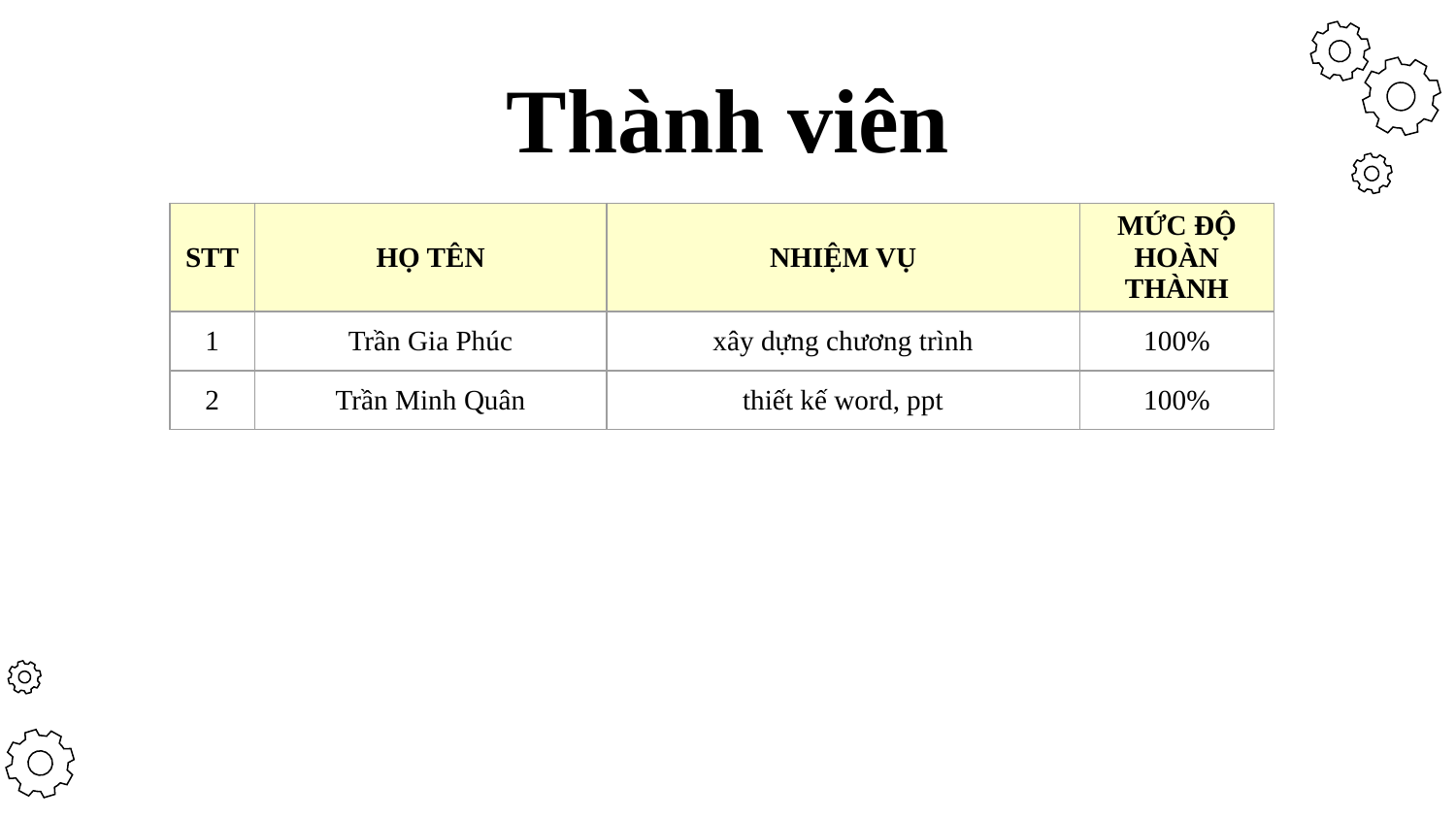

# Thành viên
| STT | HỌ TÊN | NHIỆM VỤ | MỨC ĐỘ HOÀN THÀNH |
| --- | --- | --- | --- |
| 1 | Trần Gia Phúc | xây dựng chương trình | 100% |
| 2 | Trần Minh Quân | thiết kế word, ppt | 100% |